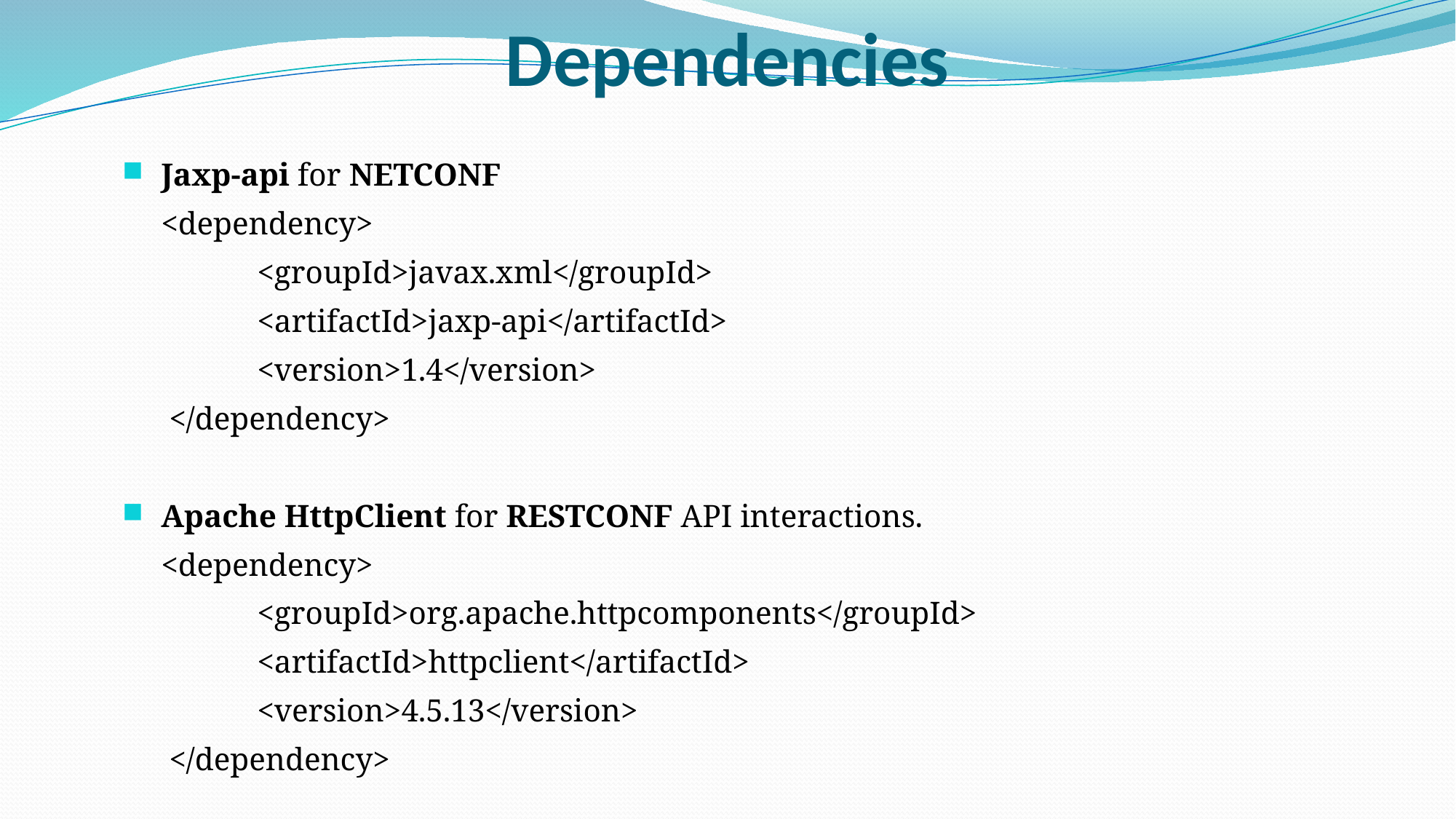

# Dependencies
Jaxp-api for NETCONF
<dependency>
            <groupId>javax.xml</groupId>
            <artifactId>jaxp-api</artifactId>
            <version>1.4</version>
 </dependency>

Apache HttpClient for RESTCONF API interactions.
<dependency>
            <groupId>org.apache.httpcomponents</groupId>
            <artifactId>httpclient</artifactId>
            <version>4.5.13</version>
 </dependency>